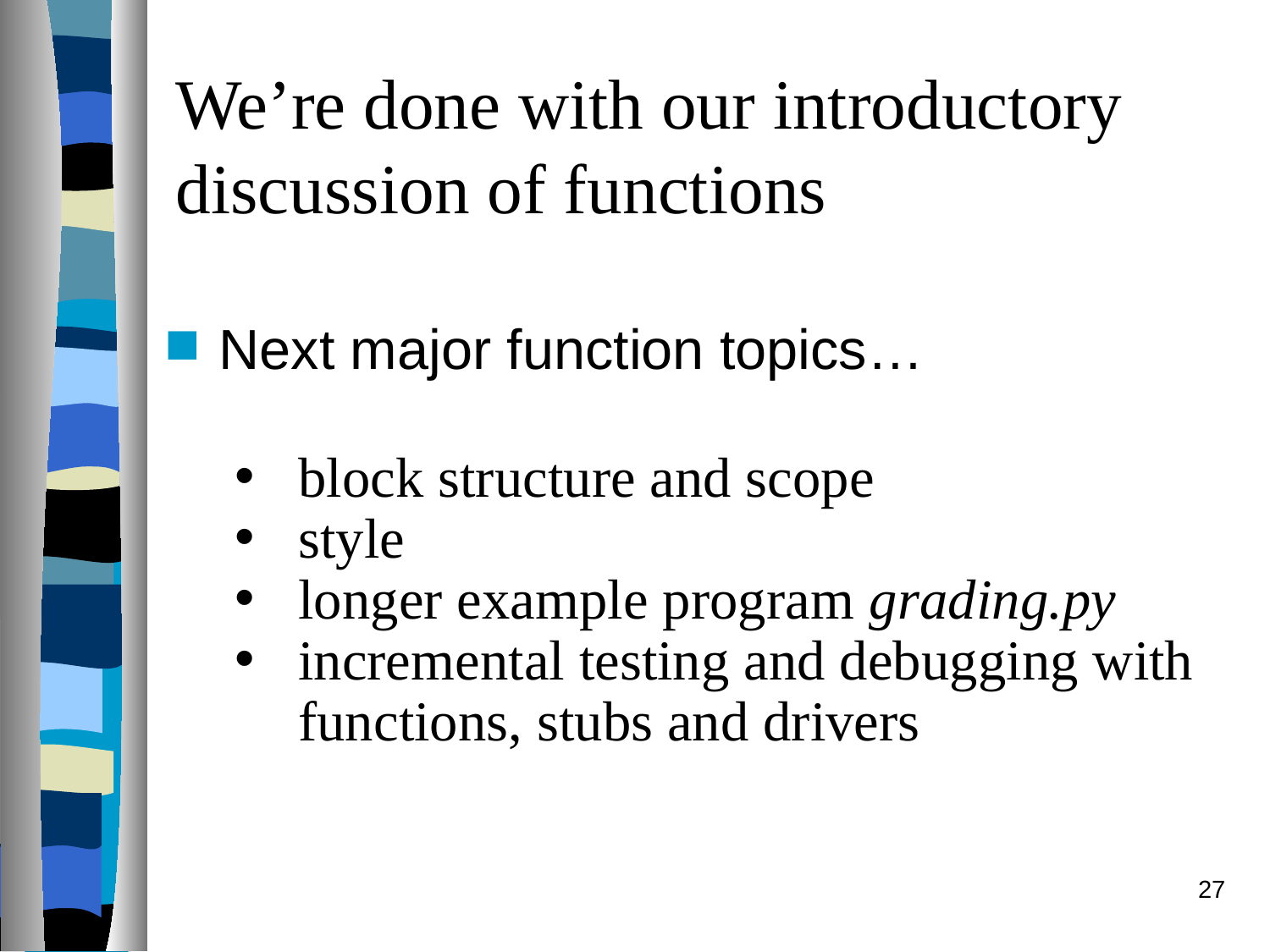

# We’re done with our introductory discussion of functions
Next major function topics…
block structure and scope
style
longer example program grading.py
incremental testing and debugging with functions, stubs and drivers
27